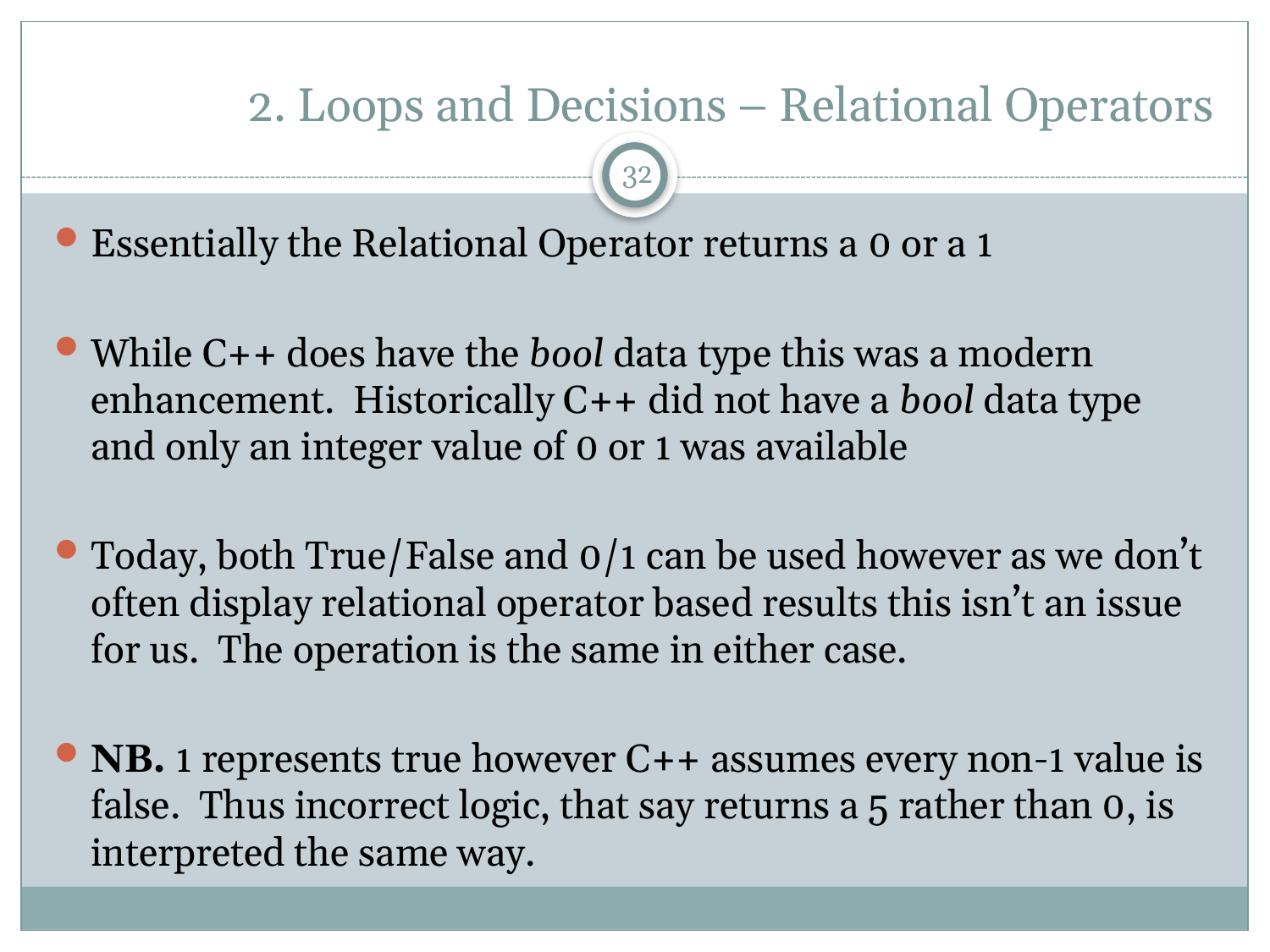

# 2. Loops and Decisions – Relational Operators
32
Essentially the Relational Operator returns a 0 or a 1

While C++ does have the bool data type this was a modern enhancement.  Historically C++ did not have a bool data type and only an integer value of 0 or 1 was available

Today, both True/False and 0/1 can be used however as we don’t often display relational operator based results this isn’t an issue for us.  The operation is the same in either case.

NB. 1 represents true however C++ assumes every non-1 value is false.  Thus incorrect logic, that say returns a 5 rather than 0, is interpreted the same way.